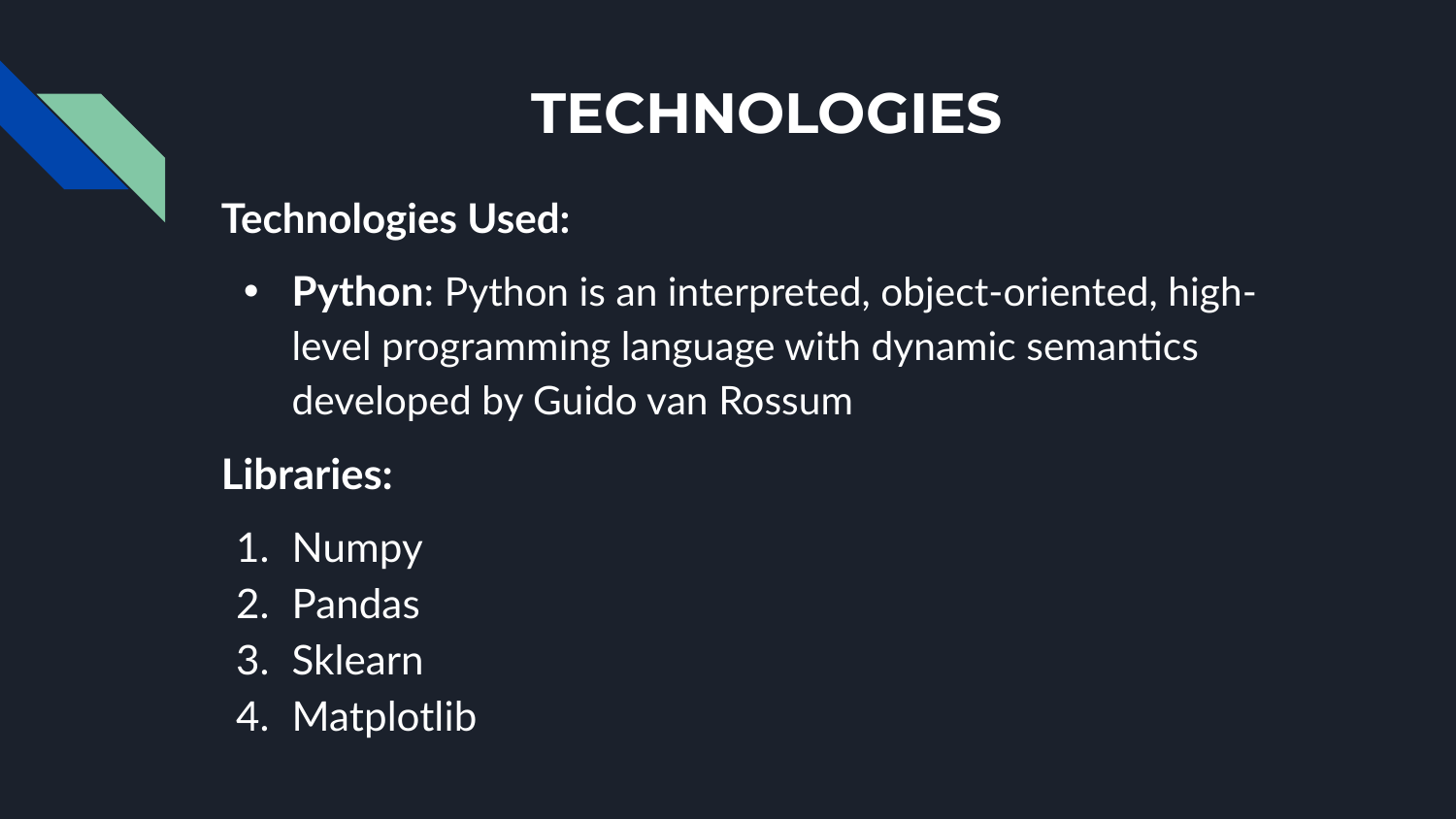

# TECHNOLOGIES
Technologies Used:
Python: Python is an interpreted, object-oriented, high-level programming language with dynamic semantics developed by Guido van Rossum
Libraries:
Numpy
Pandas
Sklearn
Matplotlib